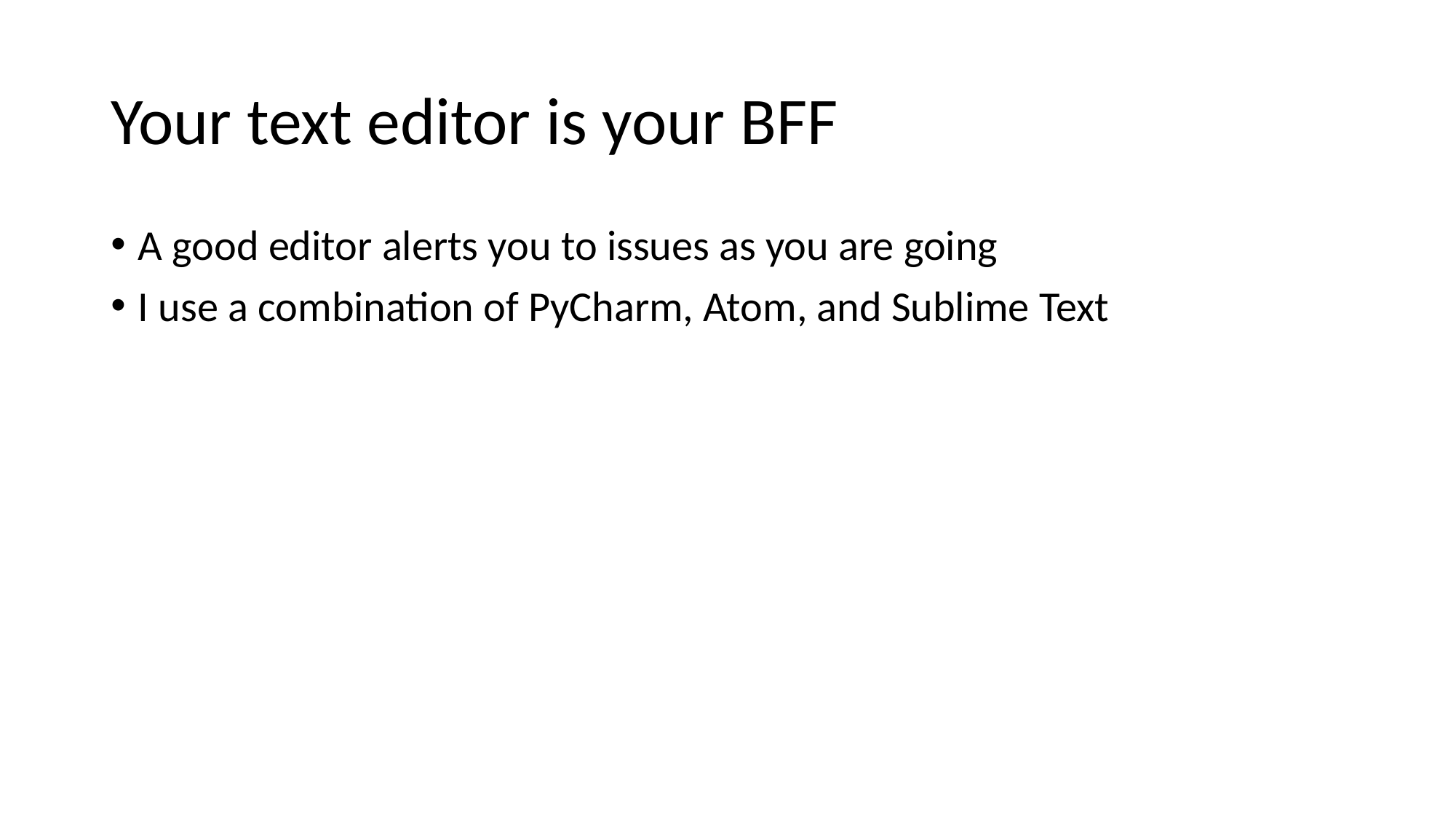

# Your text editor is your BFF
A good editor alerts you to issues as you are going
I use a combination of PyCharm, Atom, and Sublime Text